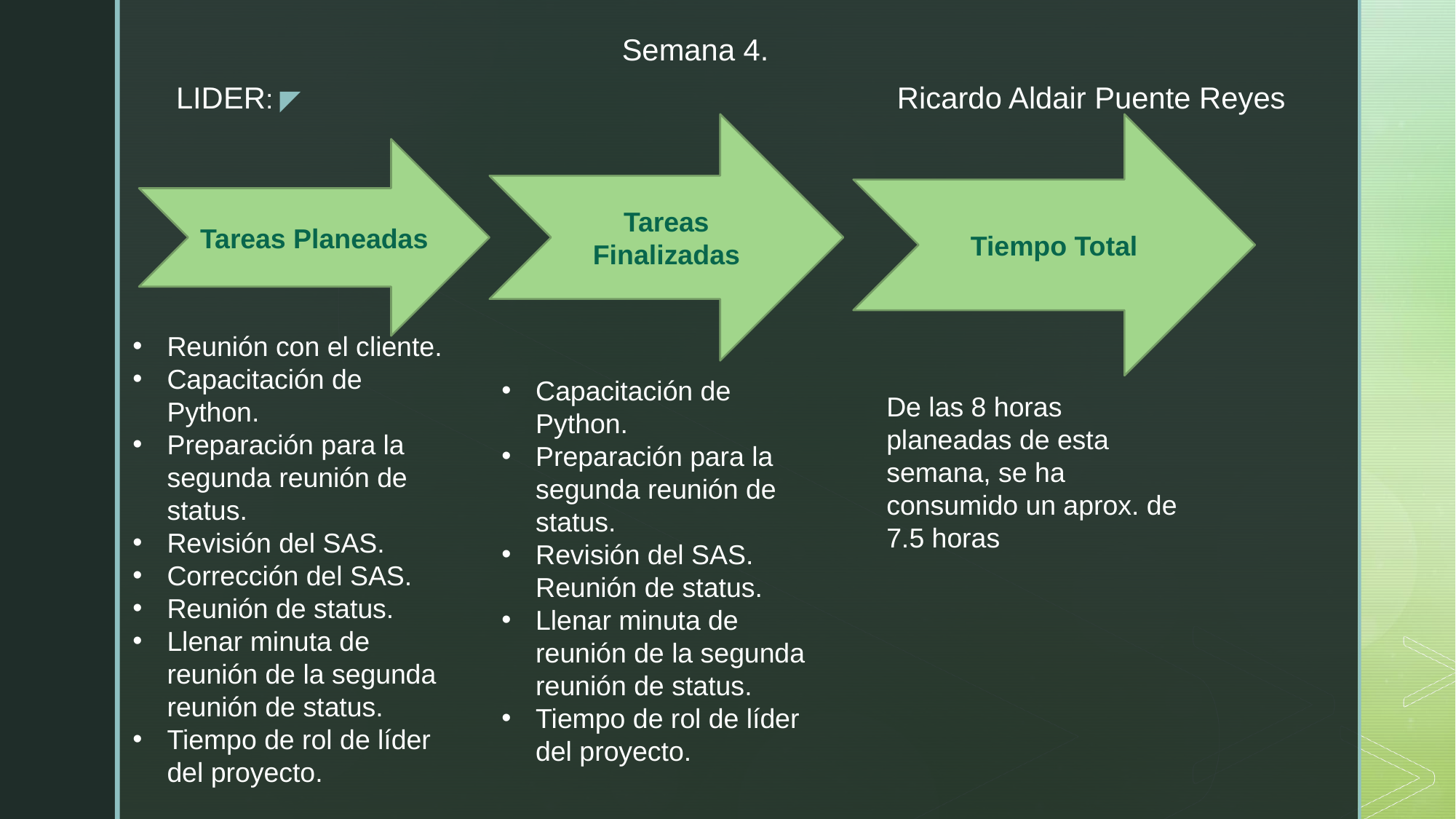

Semana 4.
LIDER:
Ricardo Aldair Puente Reyes

Tareas Finalizadas
Tiempo Total
Tareas Planeadas
Reunión con el cliente.
Capacitación de Python.
Preparación para la segunda reunión de status.
Revisión del SAS.
Corrección del SAS.
Reunión de status.
Llenar minuta de reunión de la segunda reunión de status.
Tiempo de rol de líder del proyecto.
Capacitación de Python.
Preparación para la segunda reunión de status.
Revisión del SAS. Reunión de status.
Llenar minuta de reunión de la segunda reunión de status.
Tiempo de rol de líder del proyecto.
De las 8 horas planeadas de esta semana, se ha consumido un aprox. de  7.5 horas